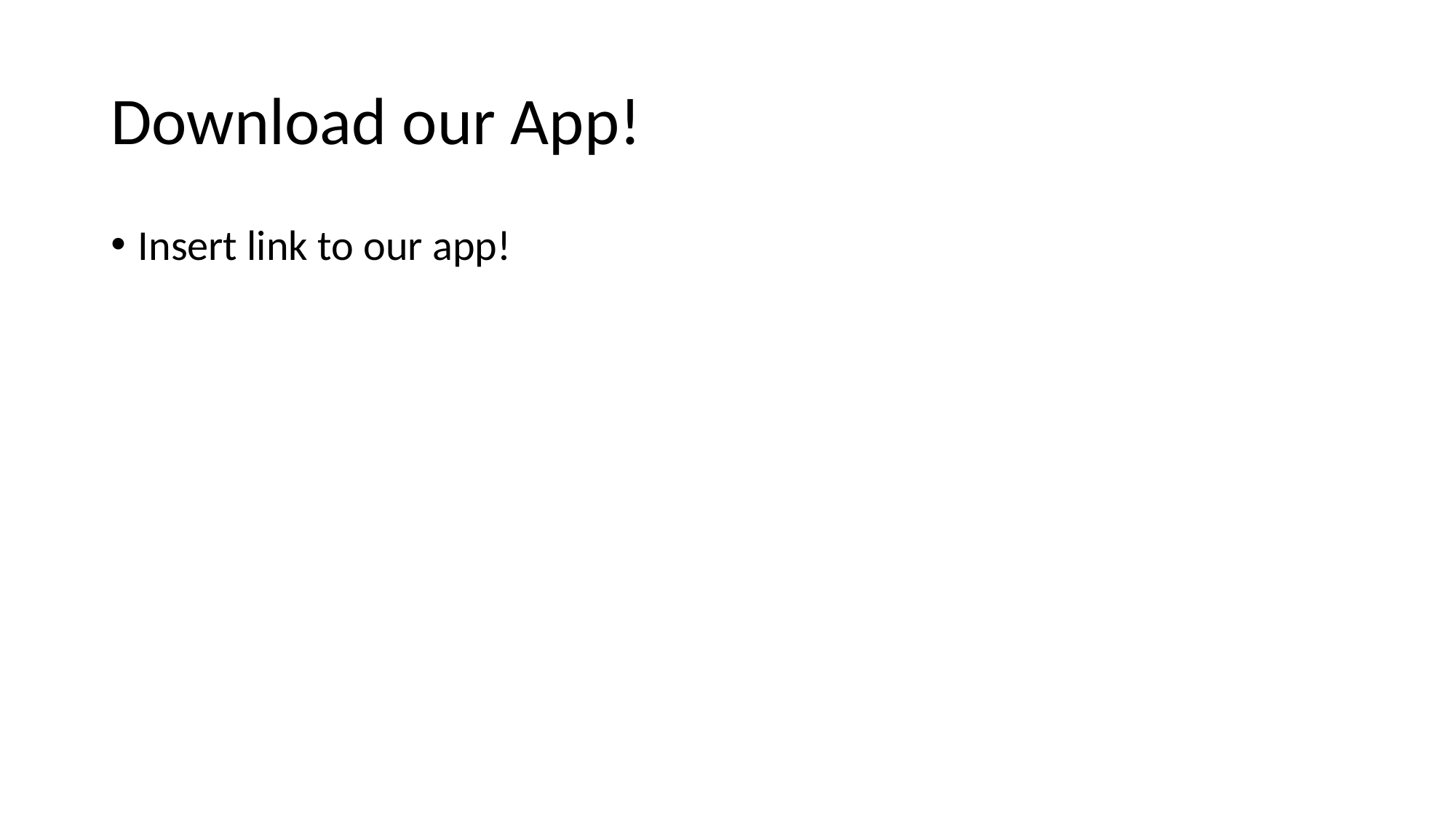

# Download our App!
Insert link to our app!